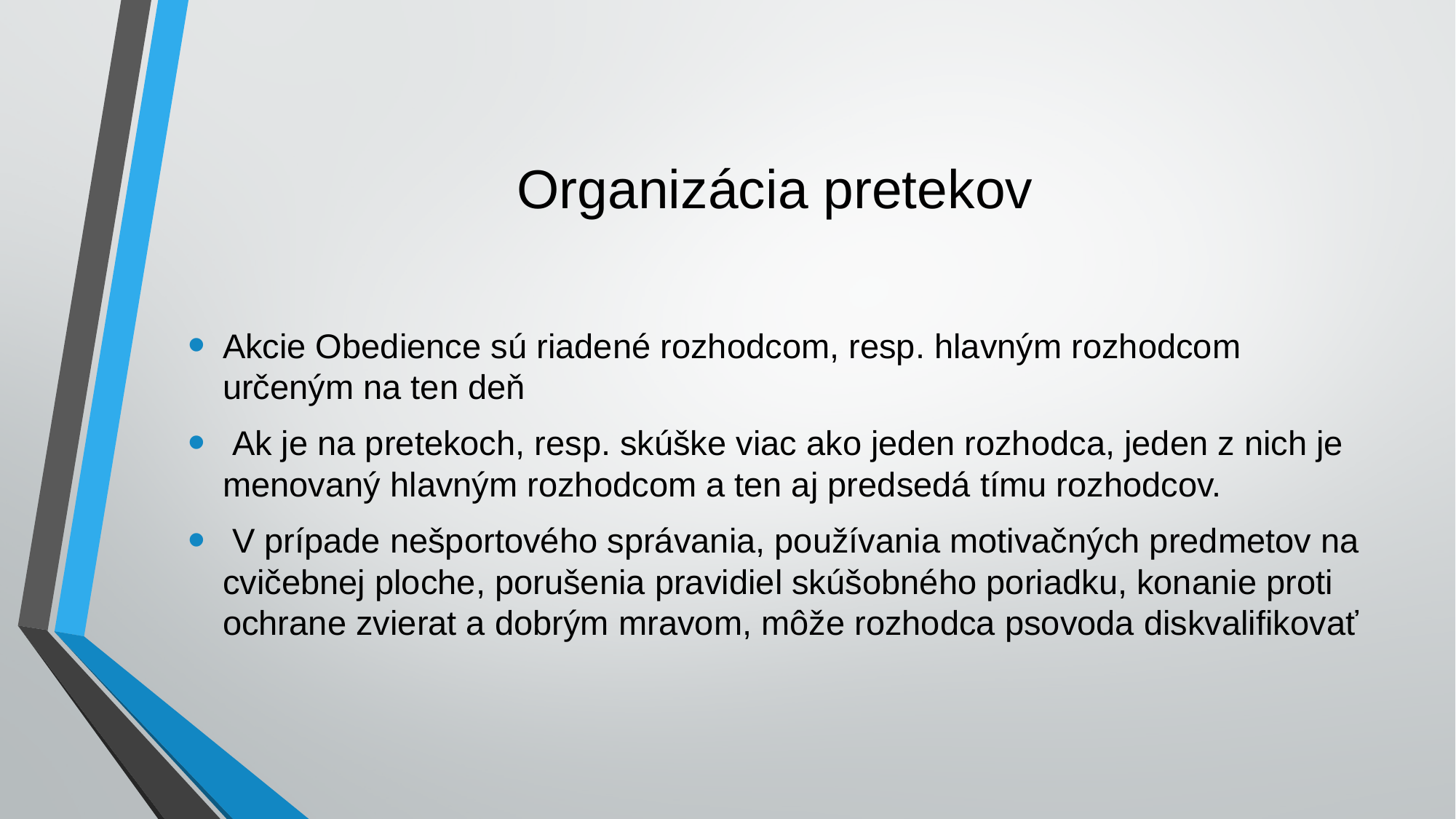

# Organizácia pretekov
Akcie Obedience sú riadené rozhodcom, resp. hlavným rozhodcom určeným na ten deň
 Ak je na pretekoch, resp. skúške viac ako jeden rozhodca, jeden z nich je menovaný hlavným rozhodcom a ten aj predsedá tímu rozhodcov.
 V prípade nešportového správania, používania motivačných predmetov na cvičebnej ploche, porušenia pravidiel skúšobného poriadku, konanie proti ochrane zvierat a dobrým mravom, môže rozhodca psovoda diskvalifikovať